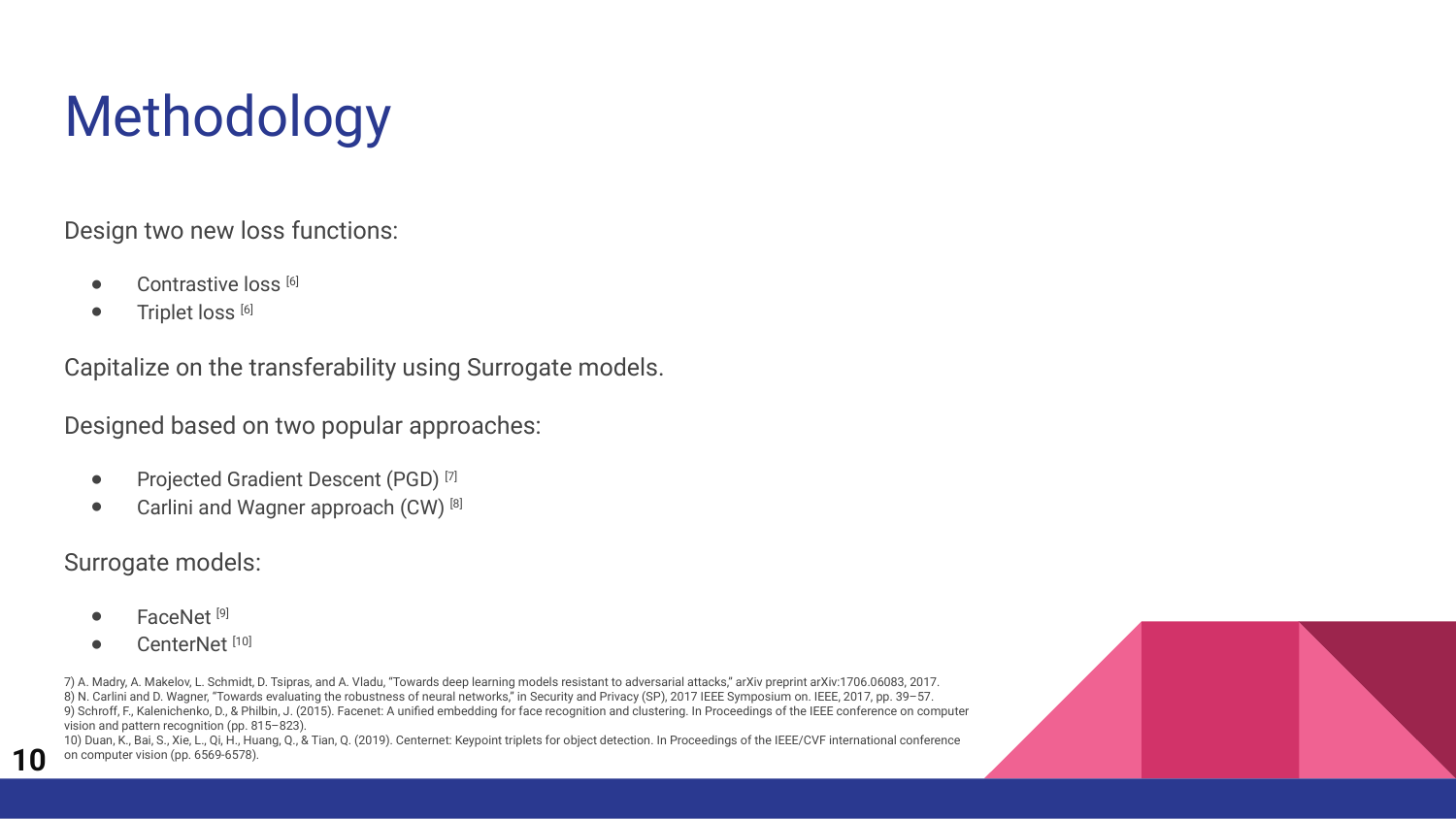

# Methodology
Design two new loss functions:
Contrastive loss [6]
Triplet loss [6]
Capitalize on the transferability using Surrogate models.
Designed based on two popular approaches:
Projected Gradient Descent (PGD) [7]
Carlini and Wagner approach (CW) [8]
Surrogate models:
FaceNet [9]
CenterNet [10]

7) A. Madry, A. Makelov, L. Schmidt, D. Tsipras, and A. Vladu, “Towards deep learning models resistant to adversarial attacks,” arXiv preprint arXiv:1706.06083, 2017.
8) N. Carlini and D. Wagner, “Towards evaluating the robustness of neural networks,” in Security and Privacy (SP), 2017 IEEE Symposium on. IEEE, 2017, pp. 39–57.
9) Schroff, F., Kalenichenko, D., & Philbin, J. (2015). Facenet: A unified embedding for face recognition and clustering. In Proceedings of the IEEE conference on computer vision and pattern recognition (pp. 815–823).
10) Duan, K., Bai, S., Xie, L., Qi, H., Huang, Q., & Tian, Q. (2019). Centernet: Keypoint triplets for object detection. In Proceedings of the IEEE/CVF international conference on computer vision (pp. 6569-6578).
10